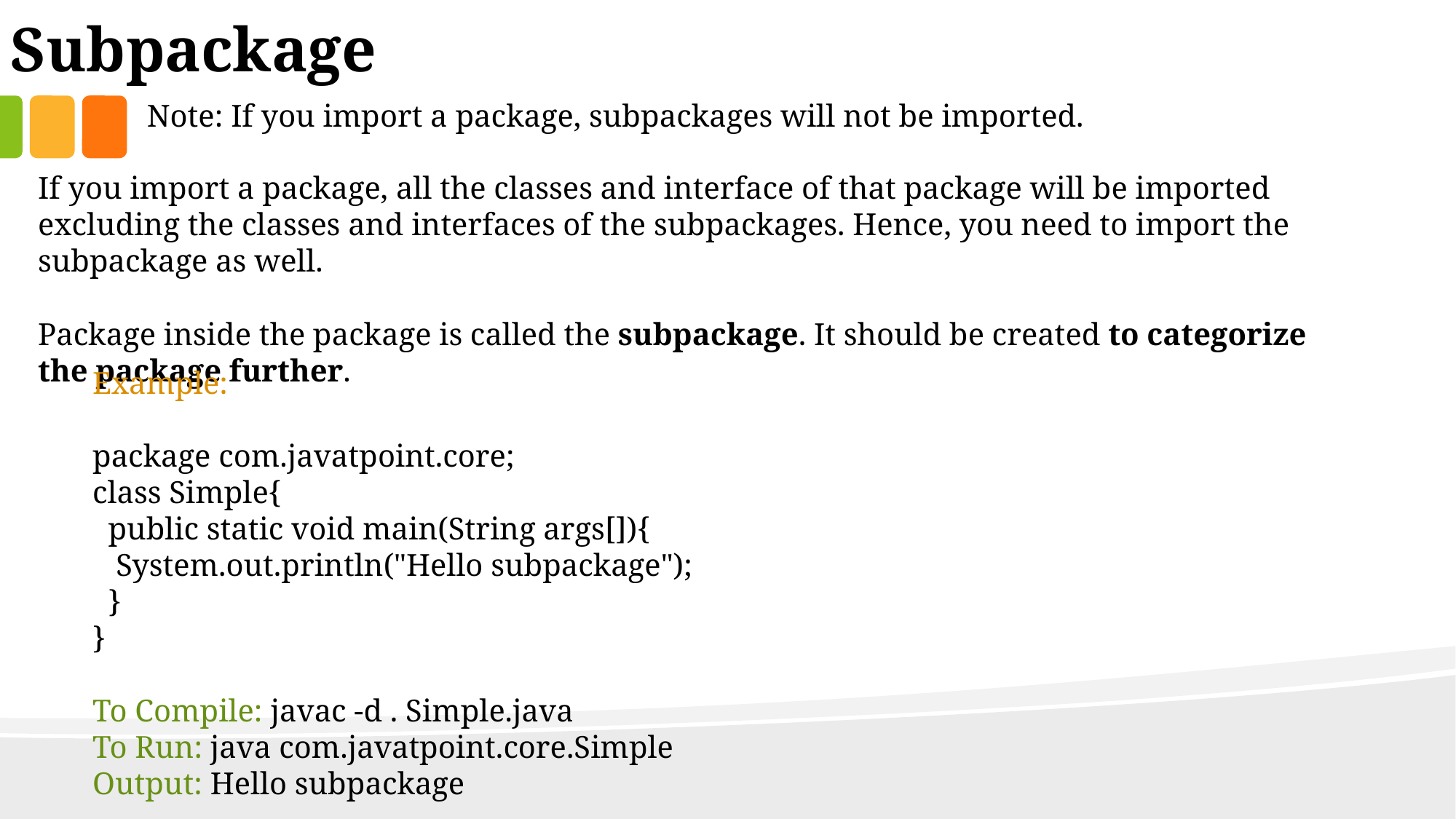

Subpackage
Note: If you import a package, subpackages will not be imported.
If you import a package, all the classes and interface of that package will be imported excluding the classes and interfaces of the subpackages. Hence, you need to import the subpackage as well.

Package inside the package is called the subpackage. It should be created to categorize the package further.
Example:

package com.javatpoint.core;
class Simple{
  public static void main(String args[]){
   System.out.println("Hello subpackage");
  }
}

To Compile: javac -d . Simple.java
To Run: java com.javatpoint.core.Simple
Output: Hello subpackage